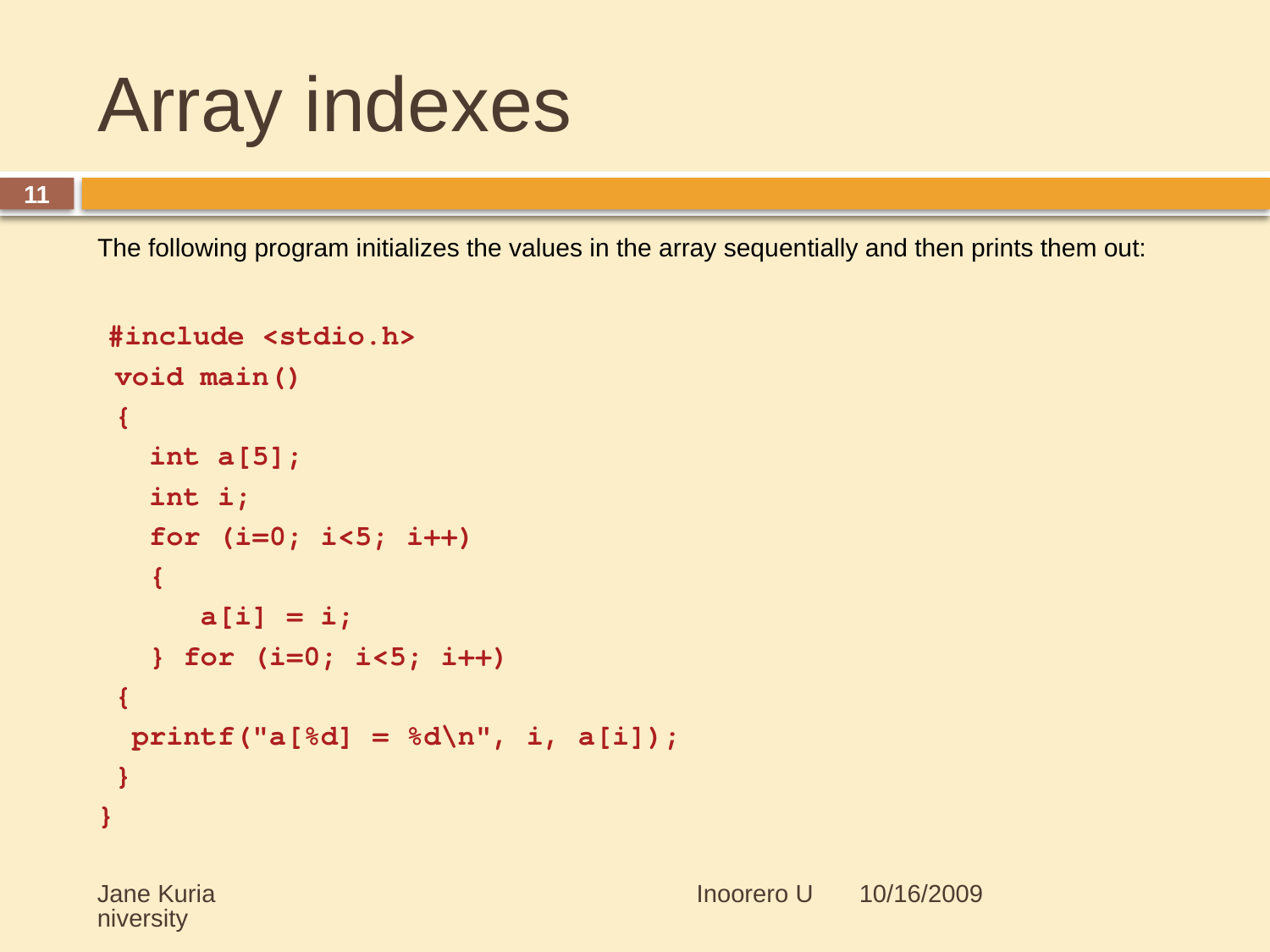

# Array indexes
11
The following program initializes the values in the array sequentially and then prints them out:

 #include <stdio.h>
 void main()
 {
   int a[5];
   int i;
   for (i=0; i<5; i++)
   {
      a[i] = i;
   } for (i=0; i<5; i++)
 {
  printf("a[%d] = %d\n", i, a[i]);
 }
}

Jane Kuria                                                                     Inoorero University
10/16/2009